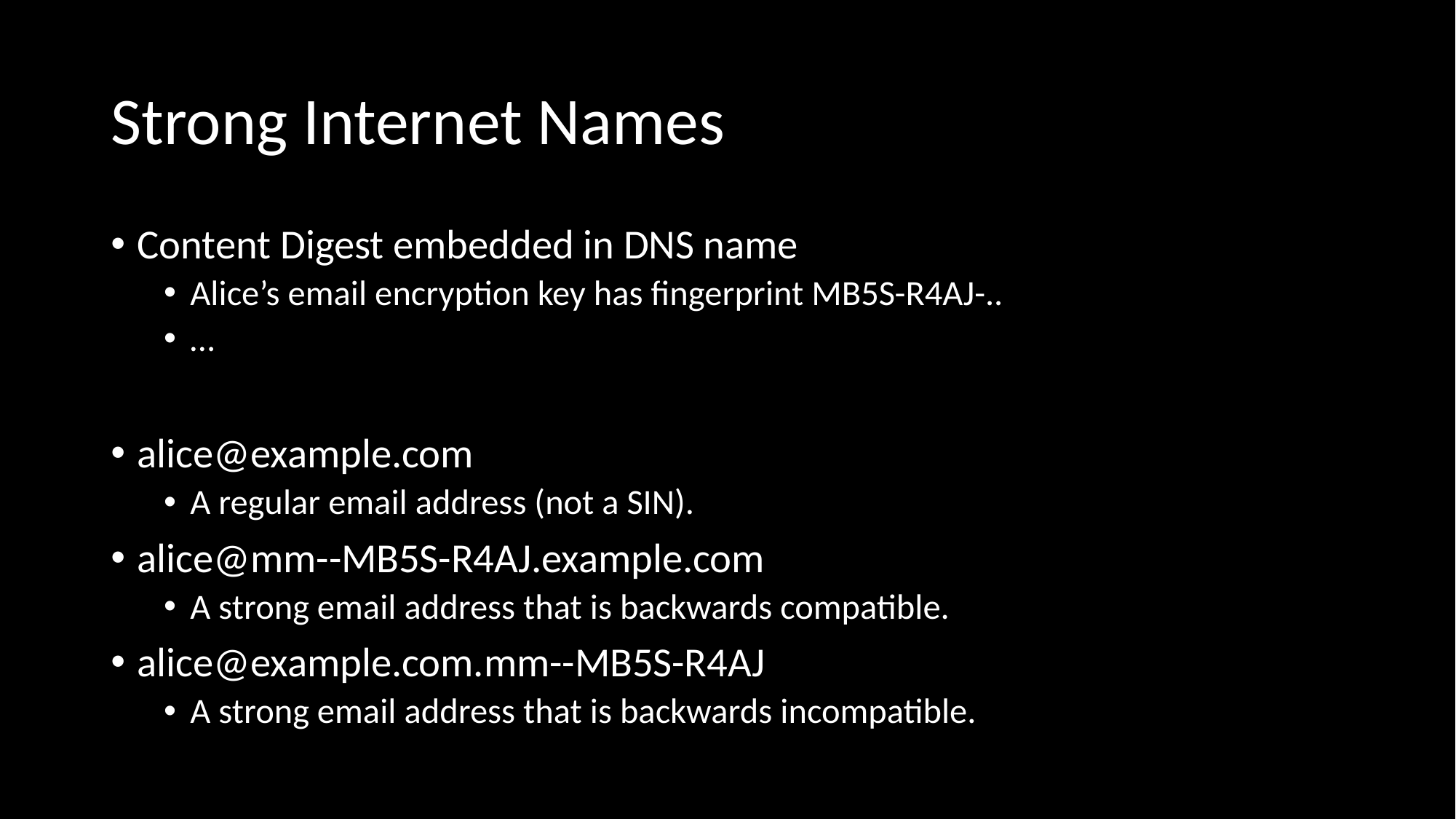

# Strong Internet Names
Content Digest embedded in DNS name
Alice’s email encryption key has fingerprint MB5S-R4AJ-..
…

alice@example.com
A regular email address (not a SIN).
alice@mm--MB5S-R4AJ.example.com
A strong email address that is backwards compatible.
alice@example.com.mm--MB5S-R4AJ
A strong email address that is backwards incompatible.